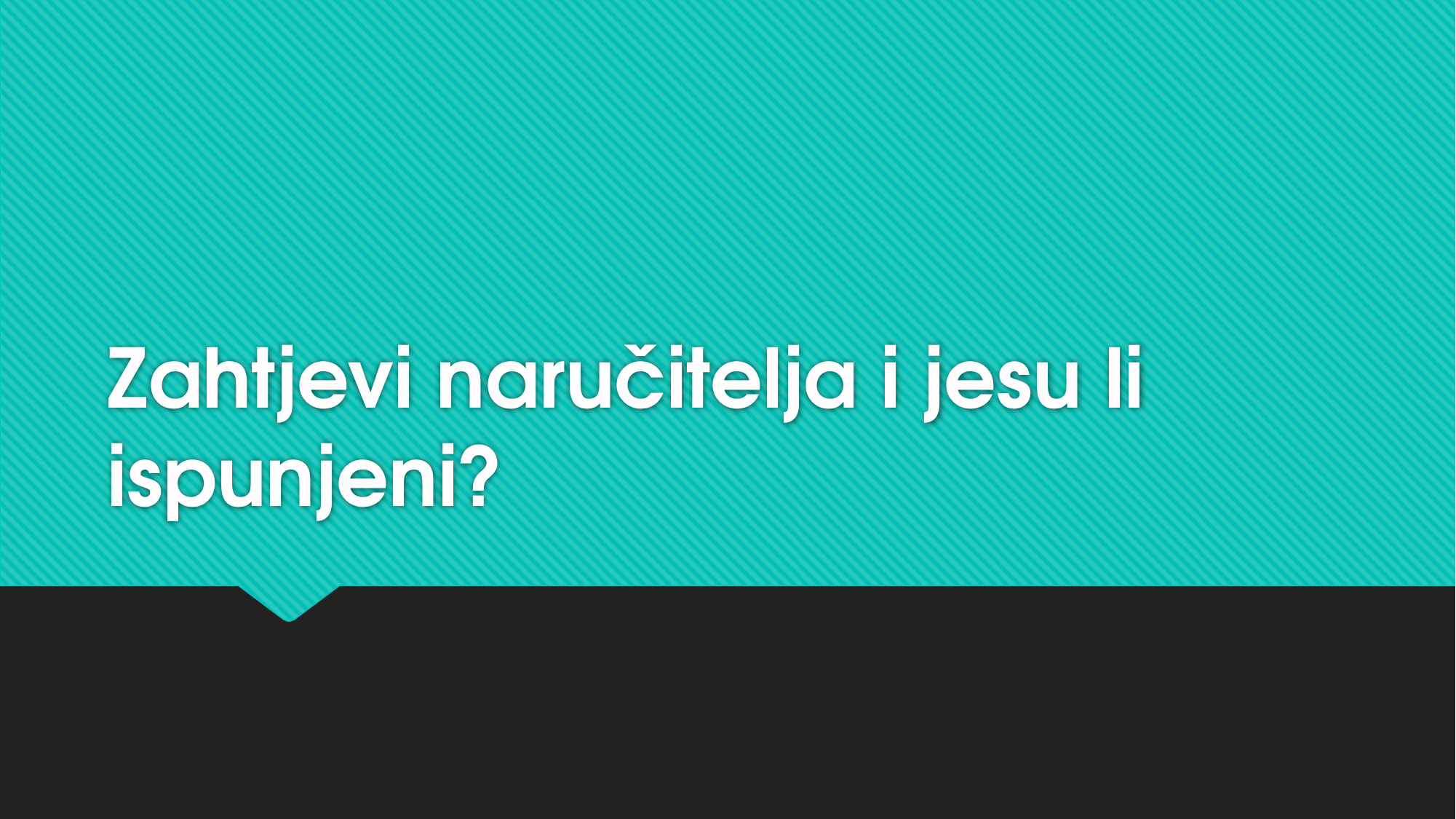

# Zahtjevi naručitelja i jesu li ispunjeni?